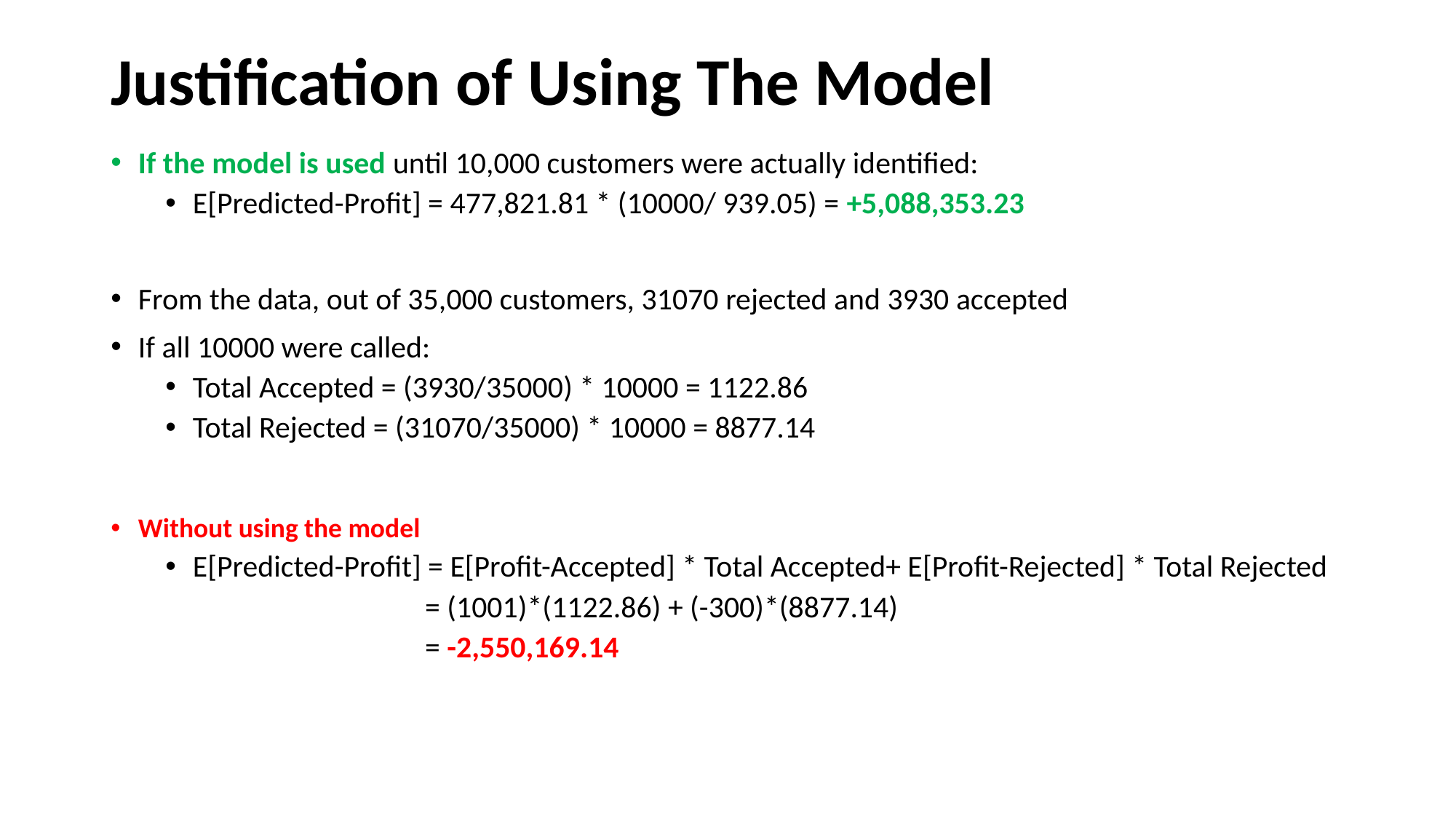

# Justification of Using The Model
If the model is used until 10,000 customers were actually identified:
E[Predicted-Profit] = 477,821.81 * (10000/ 939.05) = +5,088,353.23

From the data, out of 35,000 customers, 31070 rejected and 3930 accepted
If all 10000 were called:
Total Accepted = (3930/35000) * 10000 = 1122.86
Total Rejected = (31070/35000) * 10000 = 8877.14

Without using the model
E[Predicted-Profit] = E[Profit-Accepted] * Total Accepted+ E[Profit-Rejected] * Total Rejected
= (1001)*(1122.86) + (-300)*(8877.14)
= -2,550,169.14